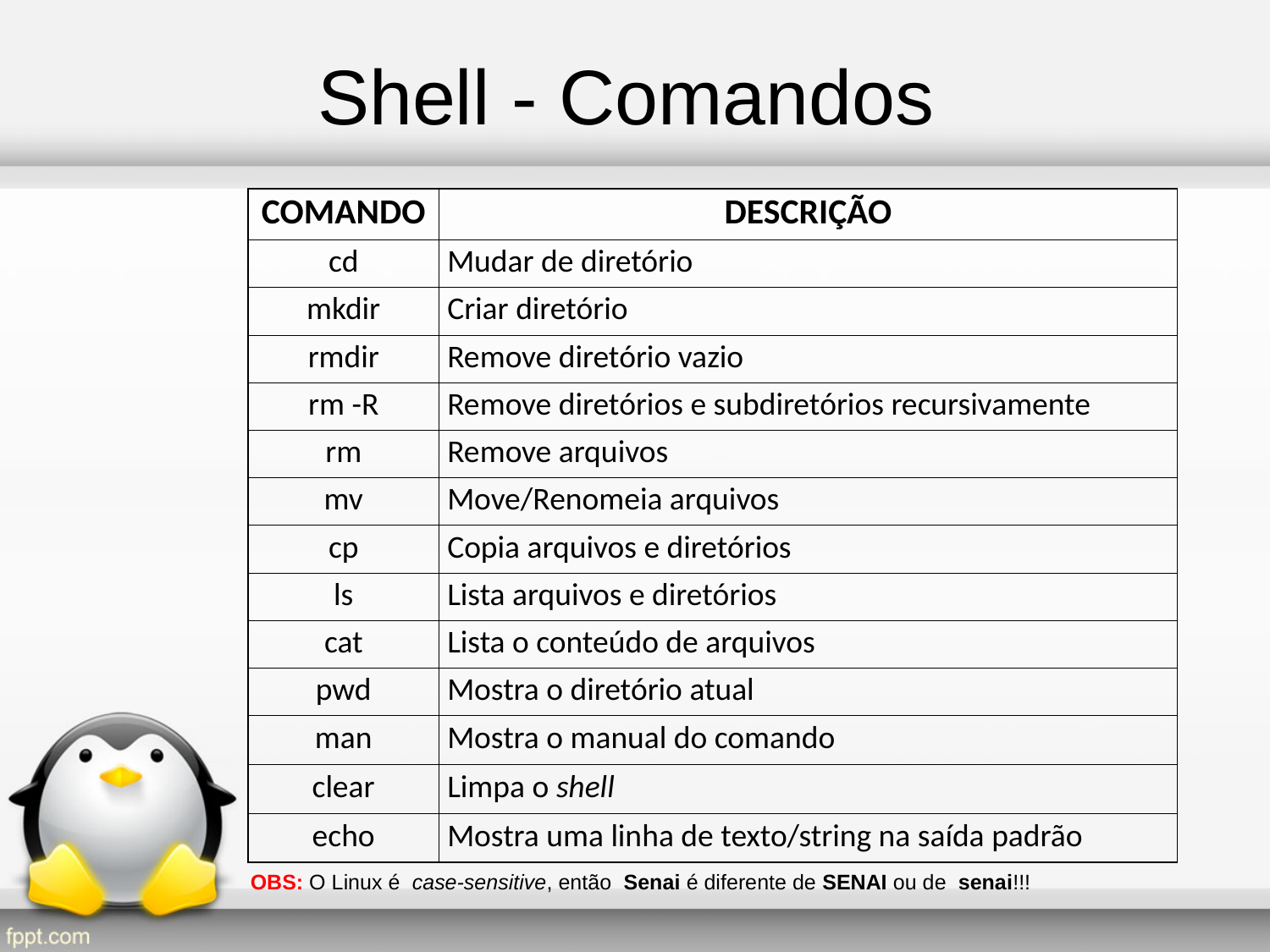

Shell - Comandos
| COMANDO | DESCRIÇÃO |
| --- | --- |
| cd | Mudar de diretório |
| mkdir | Criar diretório |
| rmdir | Remove diretório vazio |
| rm -R | Remove diretórios e subdiretórios recursivamente |
| rm | Remove arquivos |
| mv | Move/Renomeia arquivos |
| cp | Copia arquivos e diretórios |
| ls | Lista arquivos e diretórios |
| cat | Lista o conteúdo de arquivos |
| pwd | Mostra o diretório atual |
| man | Mostra o manual do comando |
| clear | Limpa o shell |
| echo | Mostra uma linha de texto/string na saída padrão |
OBS: O Linux é  case-sensitive, então  Senai é diferente de SENAI ou de  senai!!!